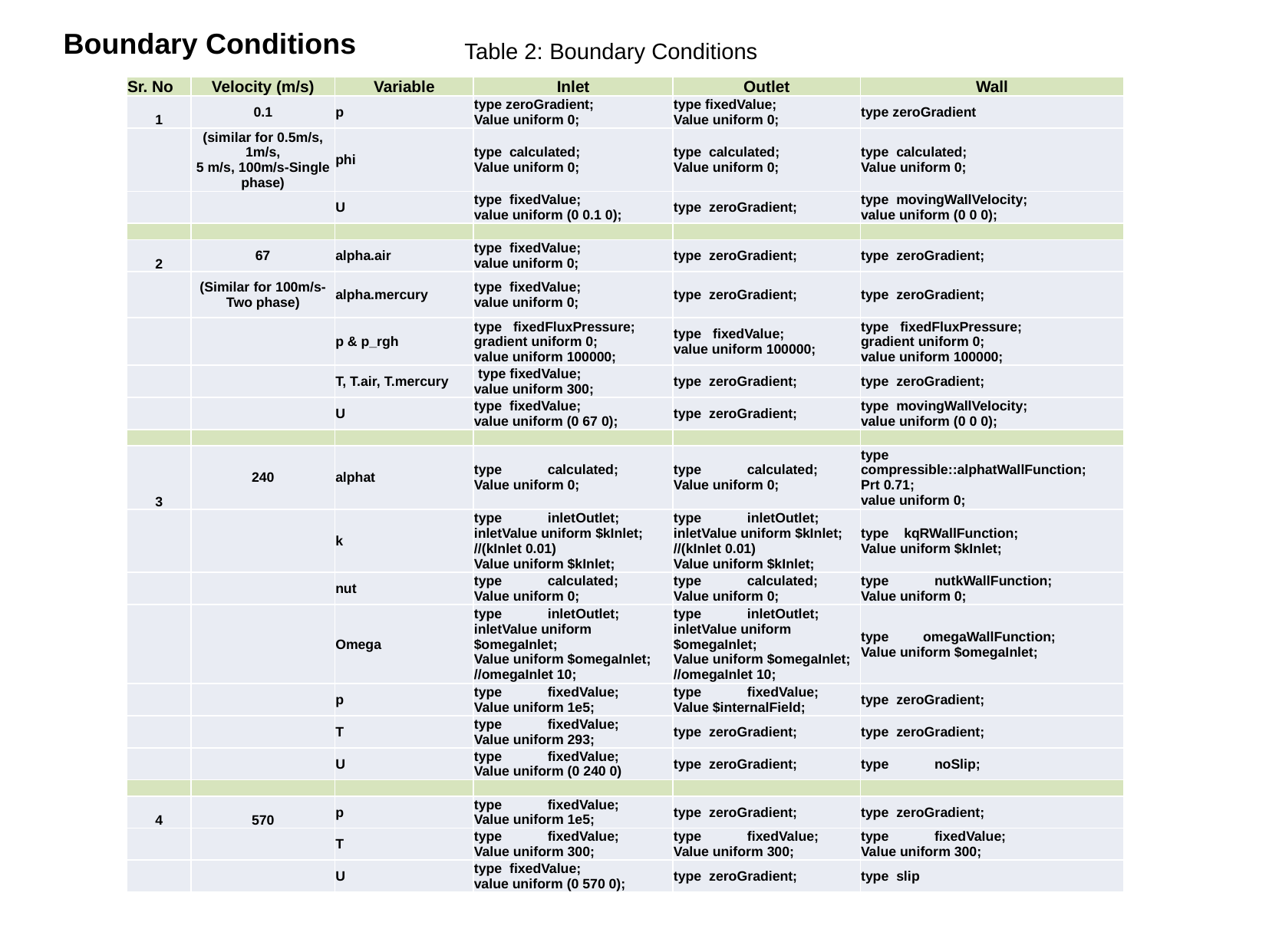

# Boundary Conditions
Table 2: Boundary Conditions
| Sr. No | Velocity (m/s) | Variable | Inlet | Outlet | Wall |
| --- | --- | --- | --- | --- | --- |
| 1 | 0.1 | p | type zeroGradient; Value uniform 0; | type fixedValue; Value uniform 0; | type zeroGradient |
|  | (similar for 0.5m/s, 1m/s, 5 m/s, 100m/s-Single phase) | phi | type calculated; Value uniform 0; | type calculated; Value uniform 0; | type calculated; Value uniform 0; |
|  |  | U | type fixedValue; value uniform (0 0.1 0); | type zeroGradient; | type movingWallVelocity; value uniform (0 0 0); |
|  |  |  |  |  |  |
| 2 | 67 | alpha.air | type fixedValue; value uniform 0; | type zeroGradient; | type zeroGradient; |
|  | (Similar for 100m/s- Two phase) | alpha.mercury | type fixedValue; value uniform 0; | type zeroGradient; | type zeroGradient; |
|  |  | p & p\_rgh | type fixedFluxPressure; gradient uniform 0; value uniform 100000; | type fixedValue; value uniform 100000; | type fixedFluxPressure; gradient uniform 0; value uniform 100000; |
|  |  | T, T.air, T.mercury | type fixedValue; value uniform 300; | type zeroGradient; | type zeroGradient; |
|  |  | U | type fixedValue; value uniform (0 67 0); | type zeroGradient; | type movingWallVelocity; value uniform (0 0 0); |
|  |  |  |  |  |  |
| 3 | 240 | alphat | type calculated; Value uniform 0; | type calculated; Value uniform 0; | type compressible::alphatWallFunction; Prt 0.71; value uniform 0; |
|  |  | k | type inletOutlet; inletValue uniform $kInlet; //(kInlet 0.01) Value uniform $kInlet; | type inletOutlet; inletValue uniform $kInlet; //(kInlet 0.01) Value uniform $kInlet; | type kqRWallFunction; Value uniform $kInlet; |
|  |  | nut | type calculated; Value uniform 0; | type calculated; Value uniform 0; | type nutkWallFunction; Value uniform 0; |
|  |  | Omega | type inletOutlet; inletValue uniform $omegaInlet; Value uniform $omegaInlet; //omegaInlet 10; | type inletOutlet; inletValue uniform $omegaInlet; Value uniform $omegaInlet; //omegaInlet 10; | type omegaWallFunction; Value uniform $omegaInlet; |
|  |  | p | type fixedValue; Value uniform 1e5; | type fixedValue; Value $internalField; | type zeroGradient; |
|  |  | T | type fixedValue; Value uniform 293; | type zeroGradient; | type zeroGradient; |
|  |  | U | type fixedValue; Value uniform (0 240 0) | type zeroGradient; | type noSlip; |
|  |  |  |  |  |  |
| 4 | 570 | p | type fixedValue; Value uniform 1e5; | type zeroGradient; | type zeroGradient; |
|  |  | T | type fixedValue; Value uniform 300; | type fixedValue; Value uniform 300; | type fixedValue; Value uniform 300; |
|  |  | U | type fixedValue; value uniform (0 570 0); | type zeroGradient; | type slip |